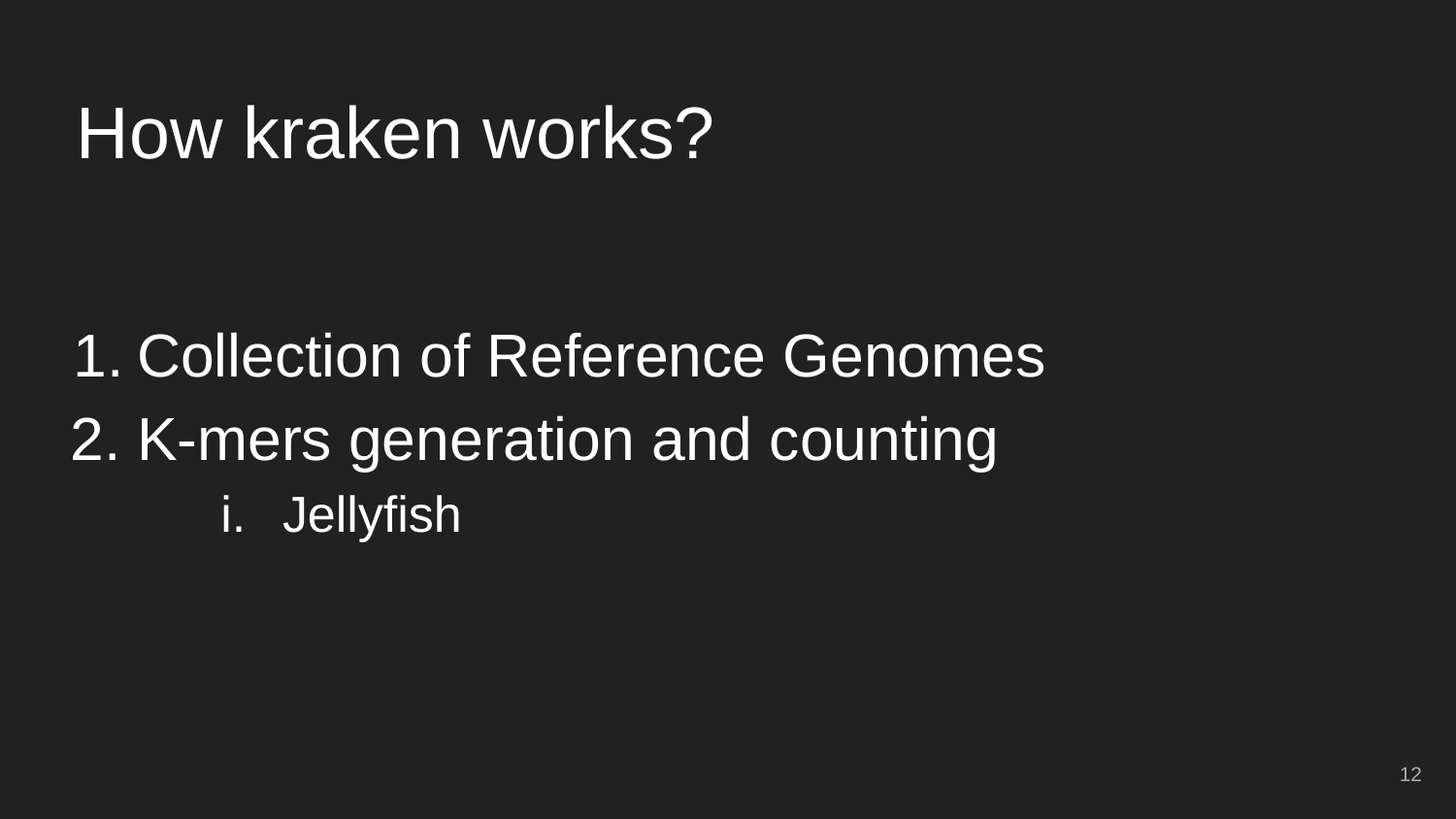

# How kraken works?
Collection of Reference Genomes
K-mers generation and counting
Jellyfish
12